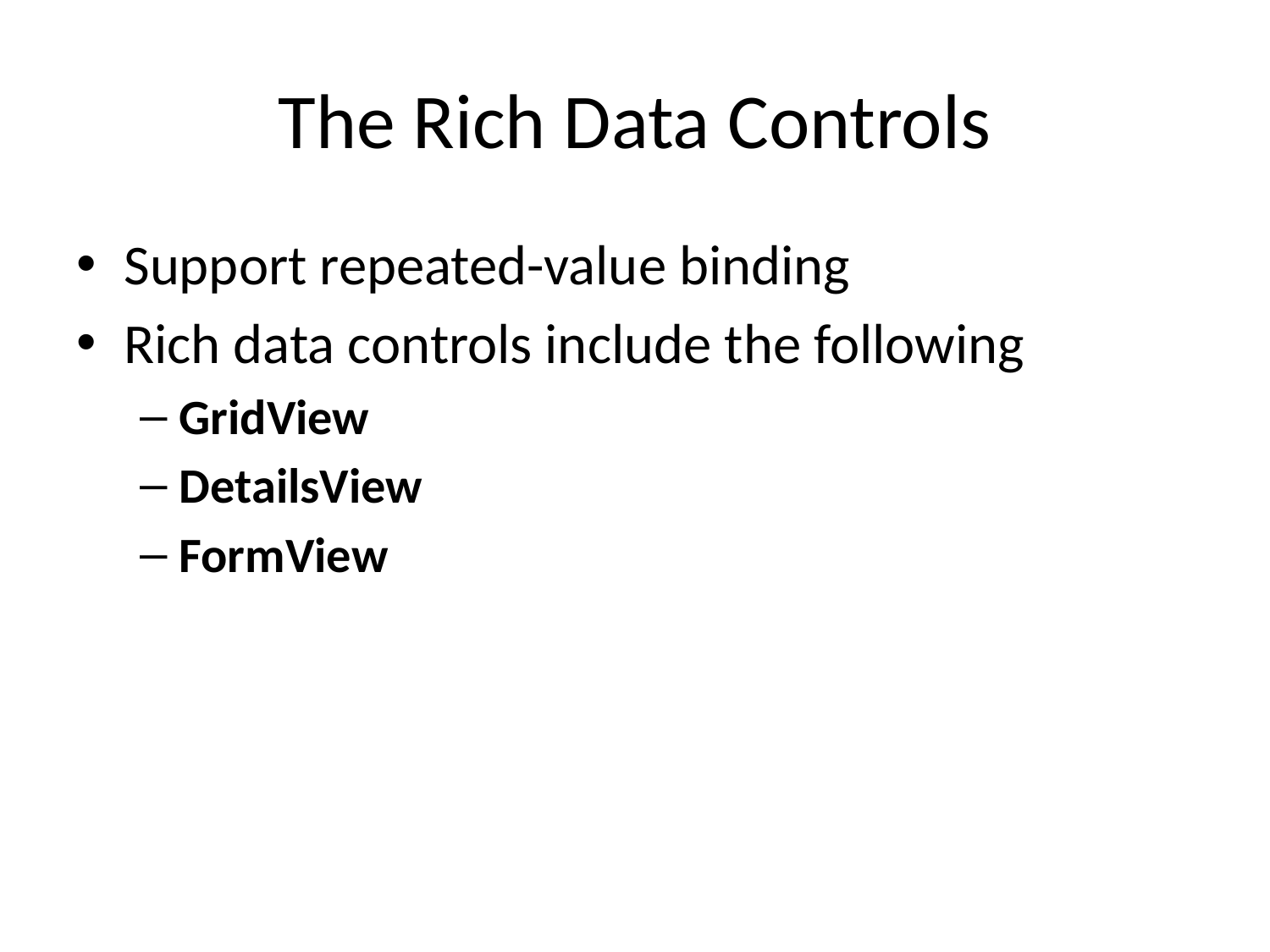

# The Rich Data Controls
Support repeated-value binding
Rich data controls include the following
GridView
DetailsView
FormView